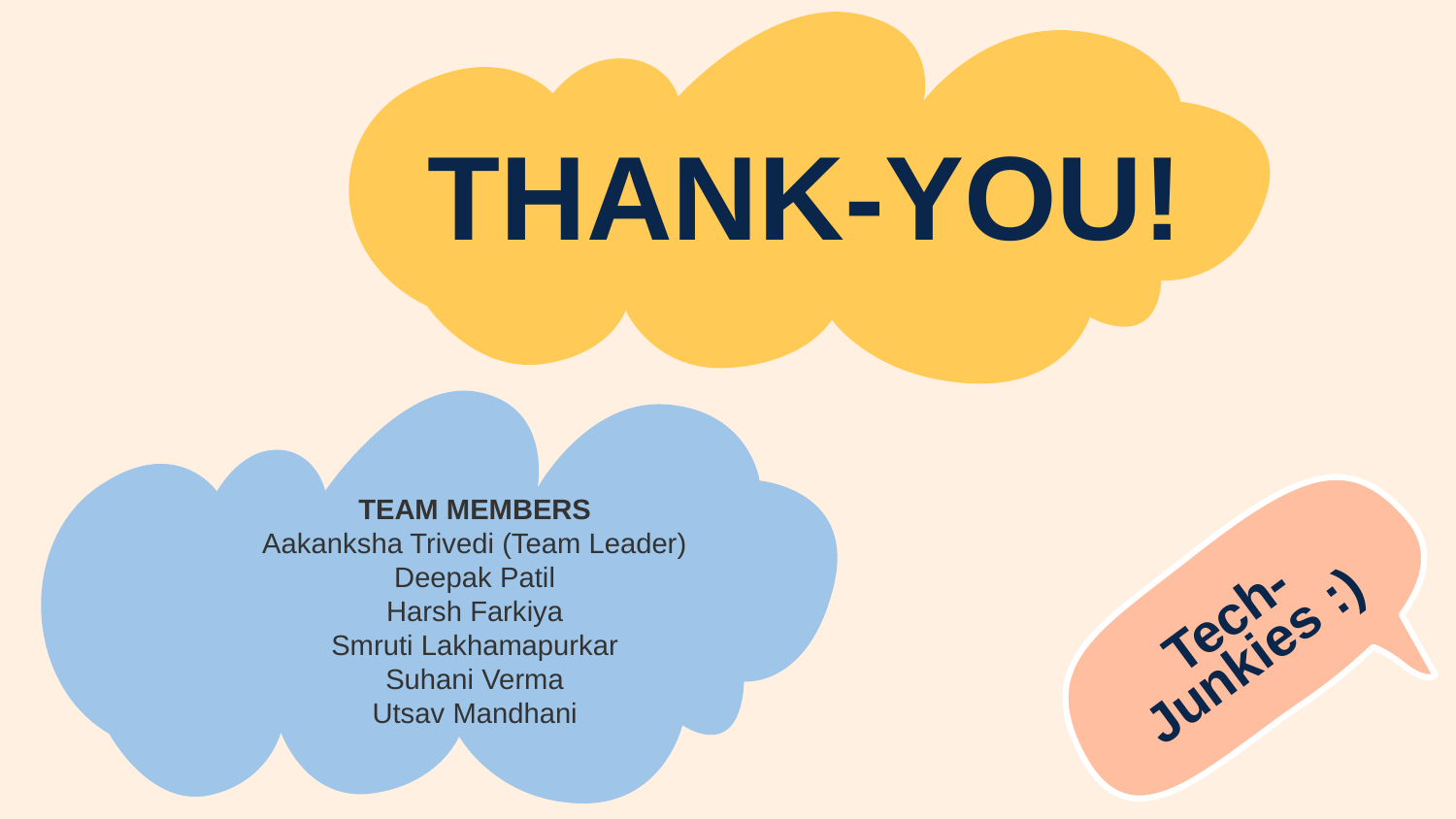

# THANK-YOU!

TEAM MEMBERS
Aakanksha Trivedi (Team Leader)
Deepak Patil
Harsh Farkiya
Smruti Lakhamapurkar
Suhani Verma
Utsav Mandhani

Tech-Junkies :)